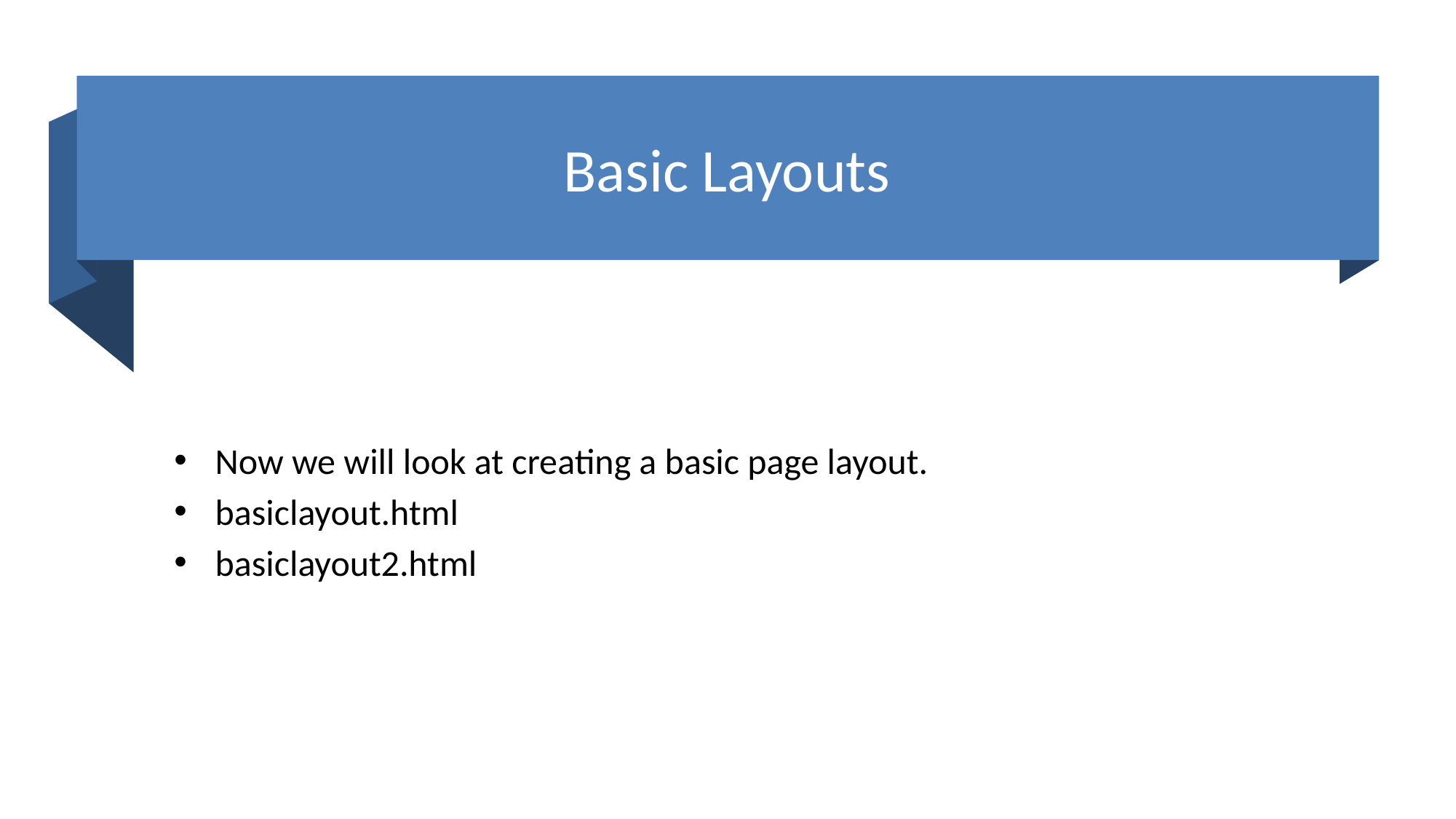

# Basic Layouts

Now we will look at creating a basic page layout.
basiclayout.html
basiclayout2.html